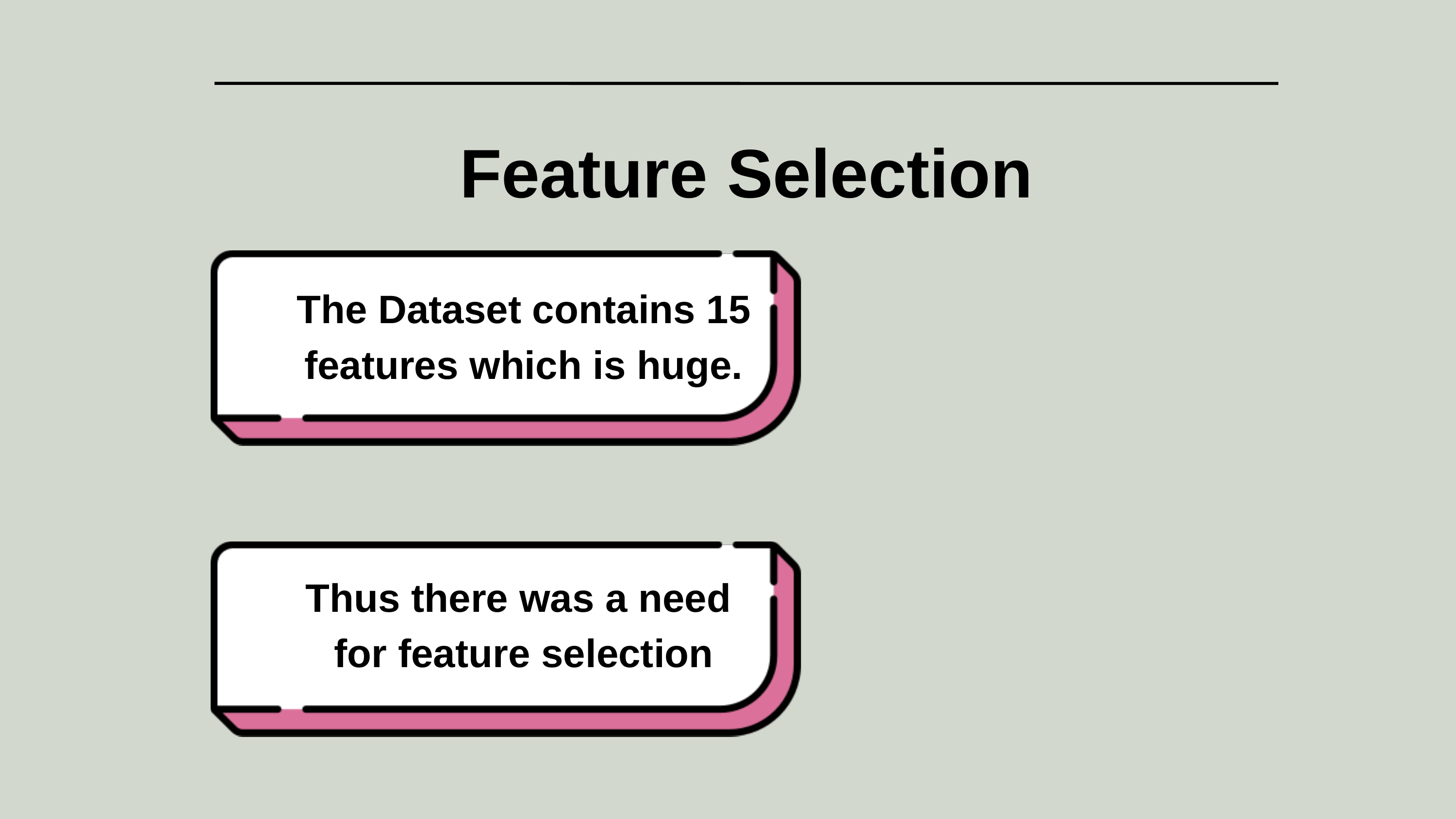

Feature Selection

The Dataset contains 15 features which is huge.

Thus there was a need  for feature selection